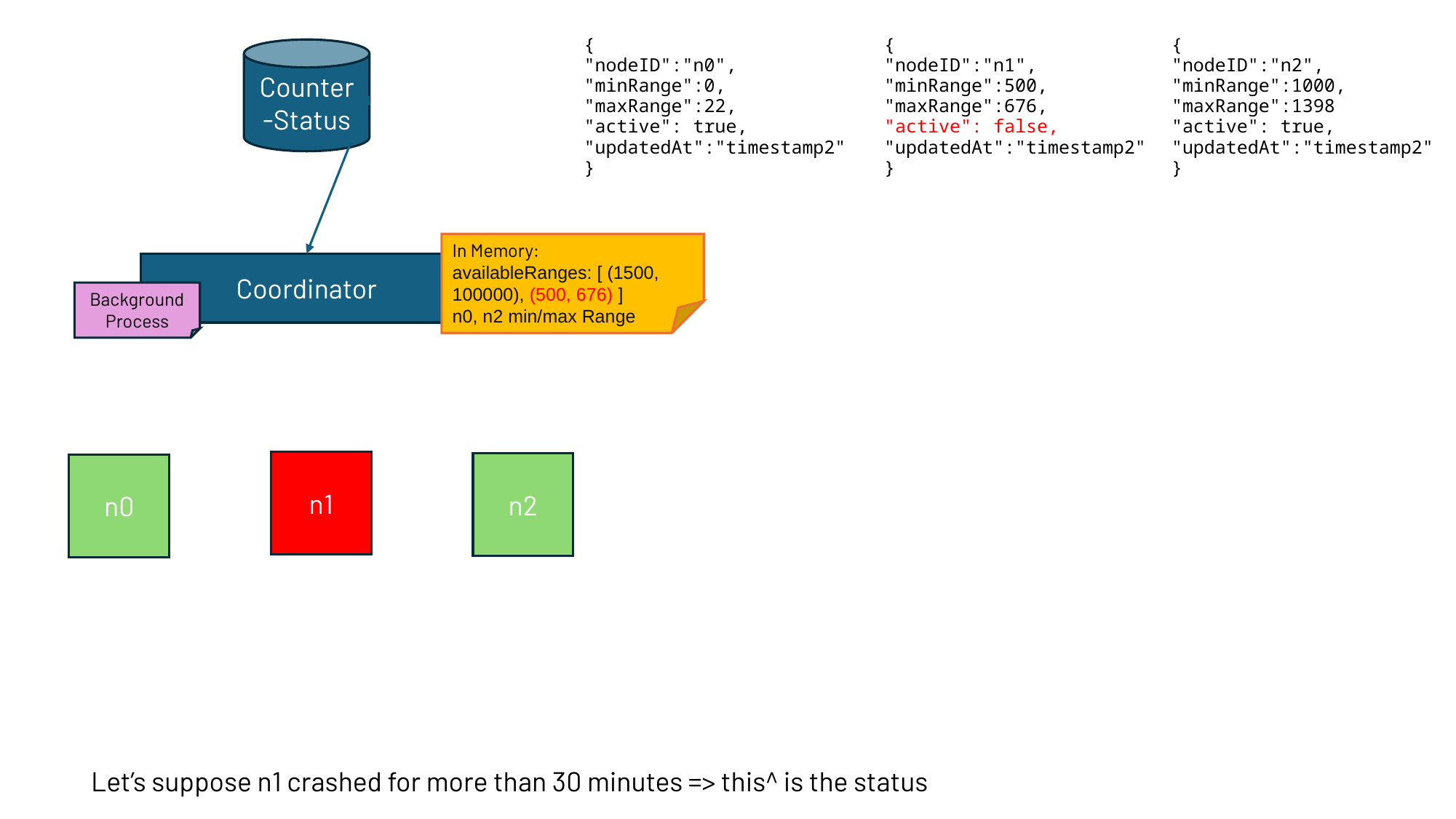

{
"nodeID":"n0",
"minRange":0,
"maxRange":22,
"active": true,
"updatedAt":"timestamp2"
}
{
"nodeID":"n1",
"minRange":500,
"maxRange":676,
"active": false,
"updatedAt":"timestamp2"
}
{
"nodeID":"n2",
"minRange":1000,
"maxRange":1398
"active": true,
"updatedAt":"timestamp2"
}
Counter-Status
In Memory:
availableRanges: [ (1500, 100000), (500, 676) ]
n0, n2 min/max Range

Coordinator

Background Process
n1
n2
n0
Let’s suppose n1 crashed for more than 30 minutes => this^ is the status